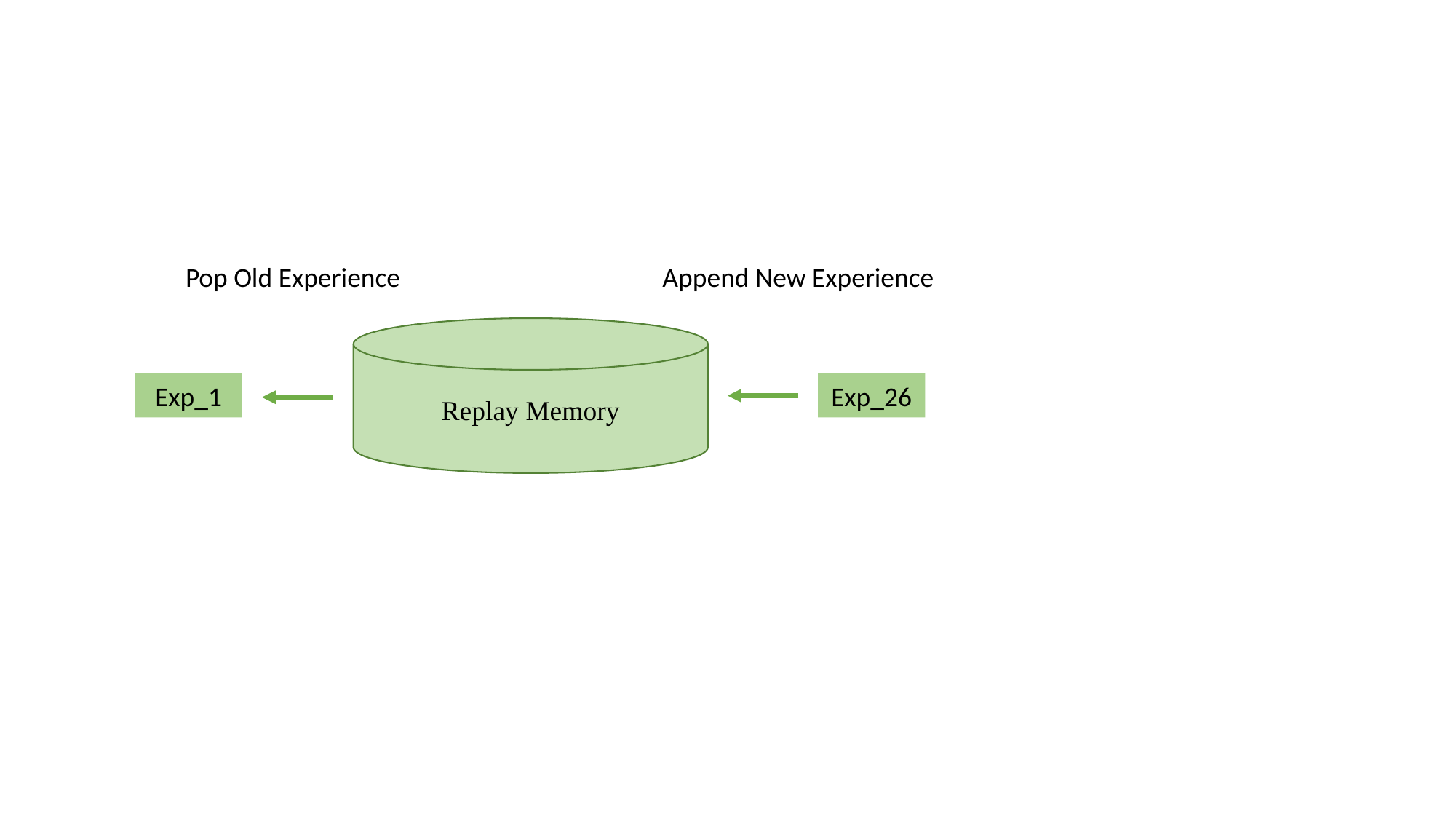

Pop Old Experience
Append New Experience

Exp_1
Exp_26
Replay Memory